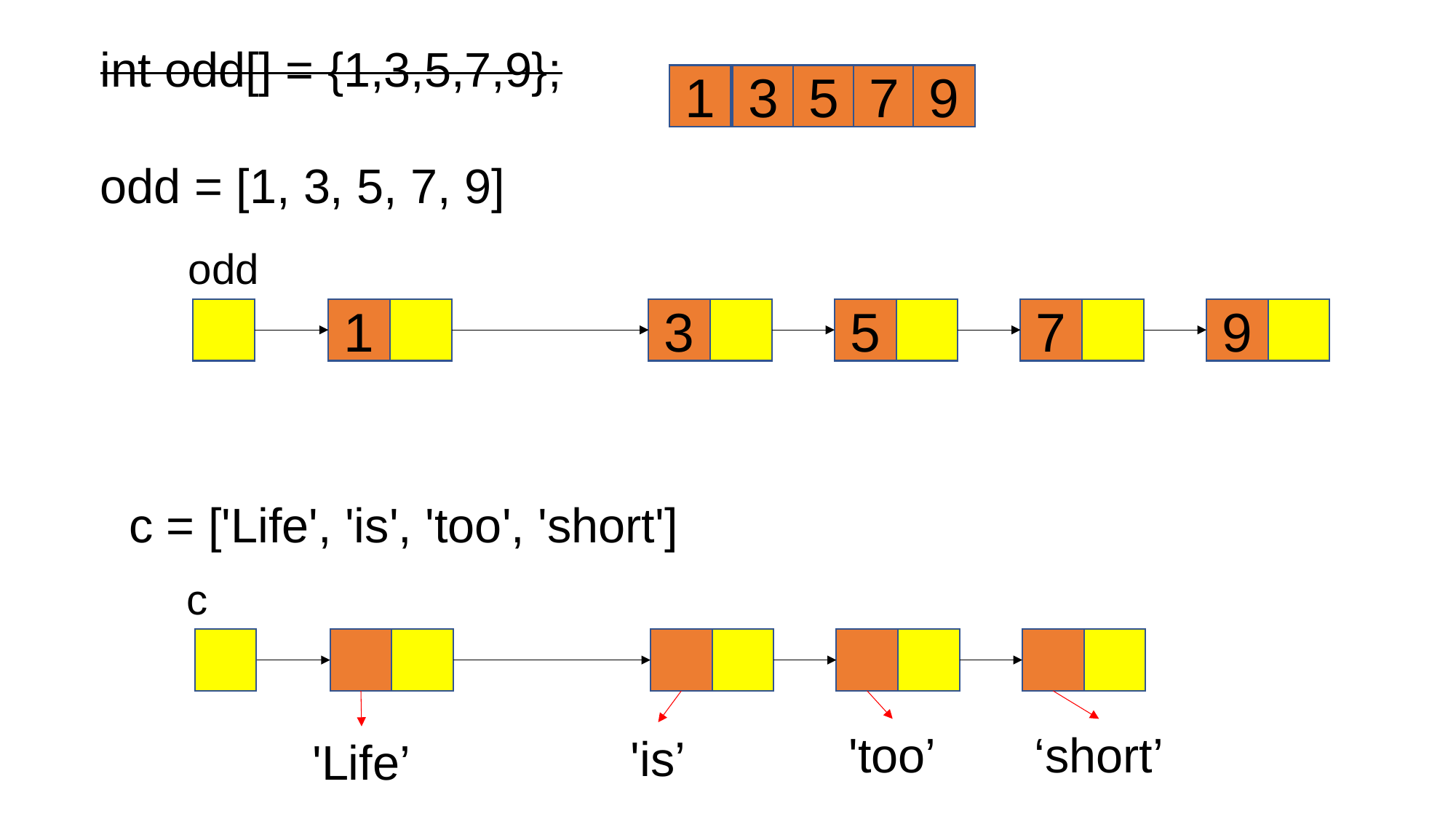

int odd[] = {1,3,5,7,9};

odd = [1, 3, 5, 7, 9]
9
7
5
3
1
odd

1

3

5

7

9

c = ['Life', 'is', 'too', 'short']
c

'too’
‘short’
'is’
'Life’